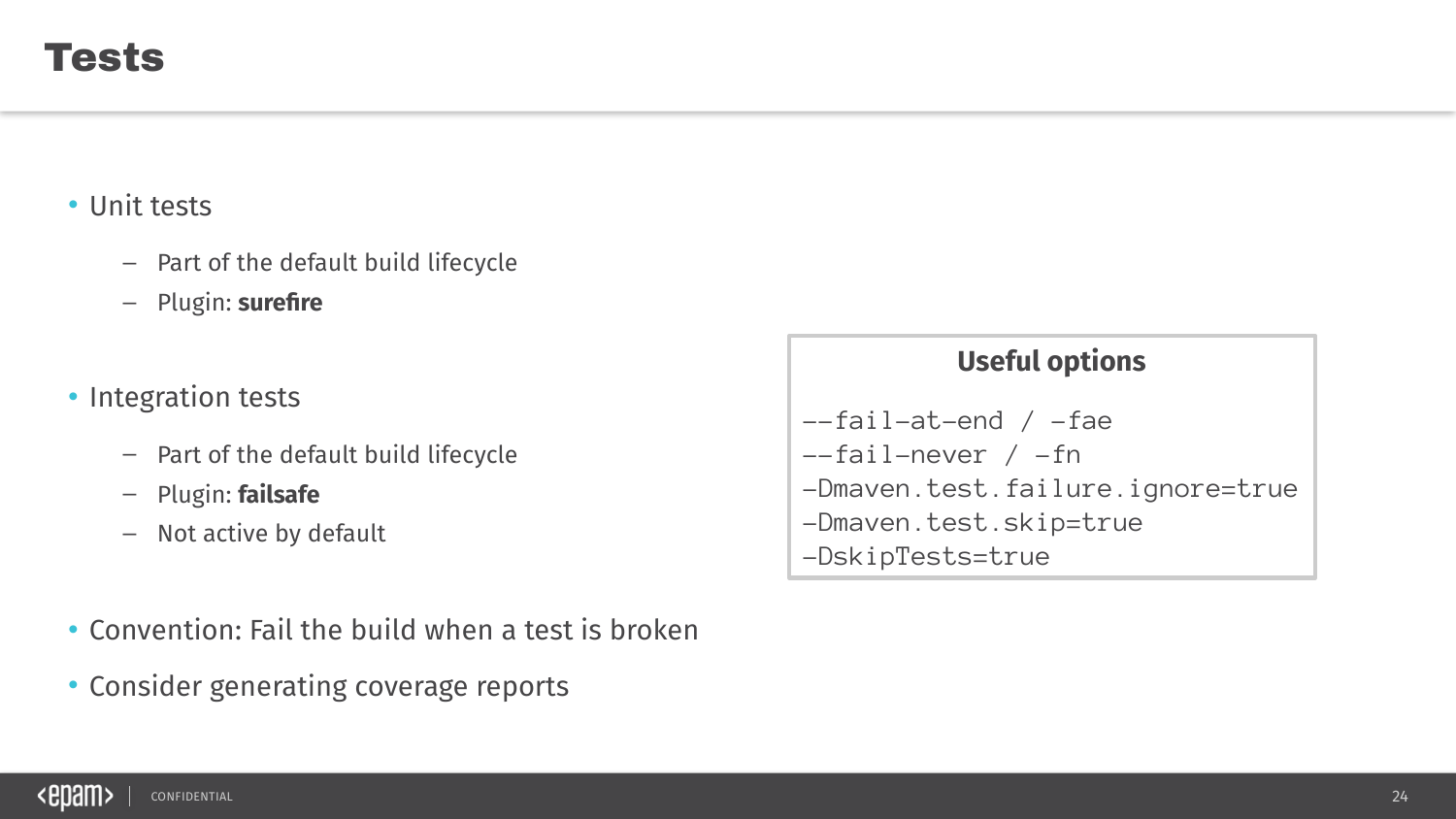

Tests
Unit tests
Part of the default build lifecycle
Plugin: surefire

Integration tests
Part of the default build lifecycle
Plugin: failsafe
Not active by default

Convention: Fail the build when a test is broken
Consider generating coverage reports
Useful options
--fail-at-end / -fae
--fail-never / -fn
-Dmaven.test.failure.ignore=true
-Dmaven.test.skip=true
-DskipTests=true